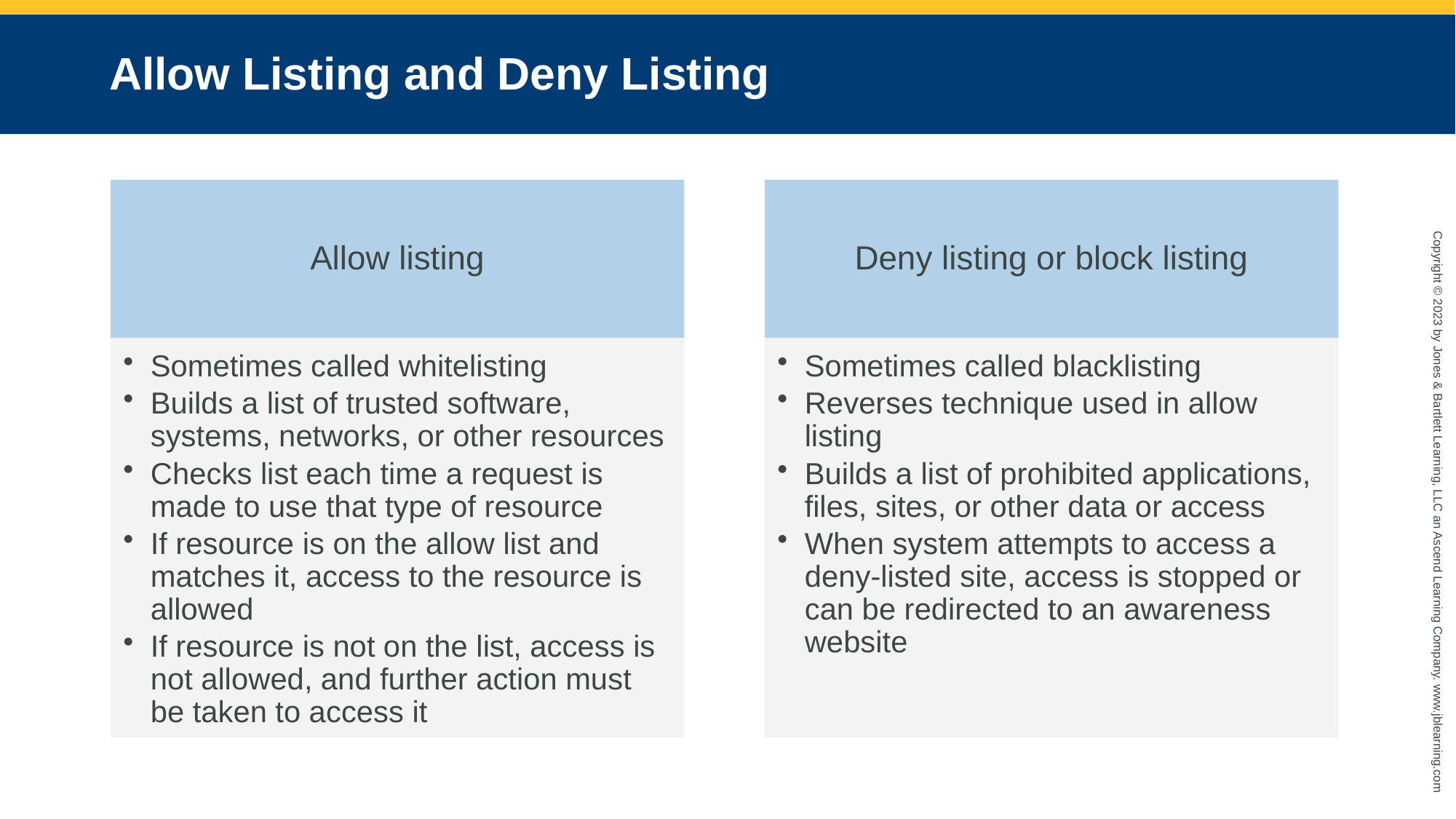

# Allow Listing and Deny Listing
Allow listing
Sometimes called whitelisting
Builds a list of trusted software, systems, networks, or other resources
Checks list each time a request is made to use that type of resource
If resource is on the allow list and matches it, access to the resource is allowed
If resource is not on the list, access is not allowed, and further action must be taken to access it
Deny listing or block listing
Sometimes called blacklisting
Reverses technique used in allow listing
Builds a list of prohibited applications, files, sites, or other data or access
When system attempts to access a deny-listed site, access is stopped or can be redirected to an awareness website